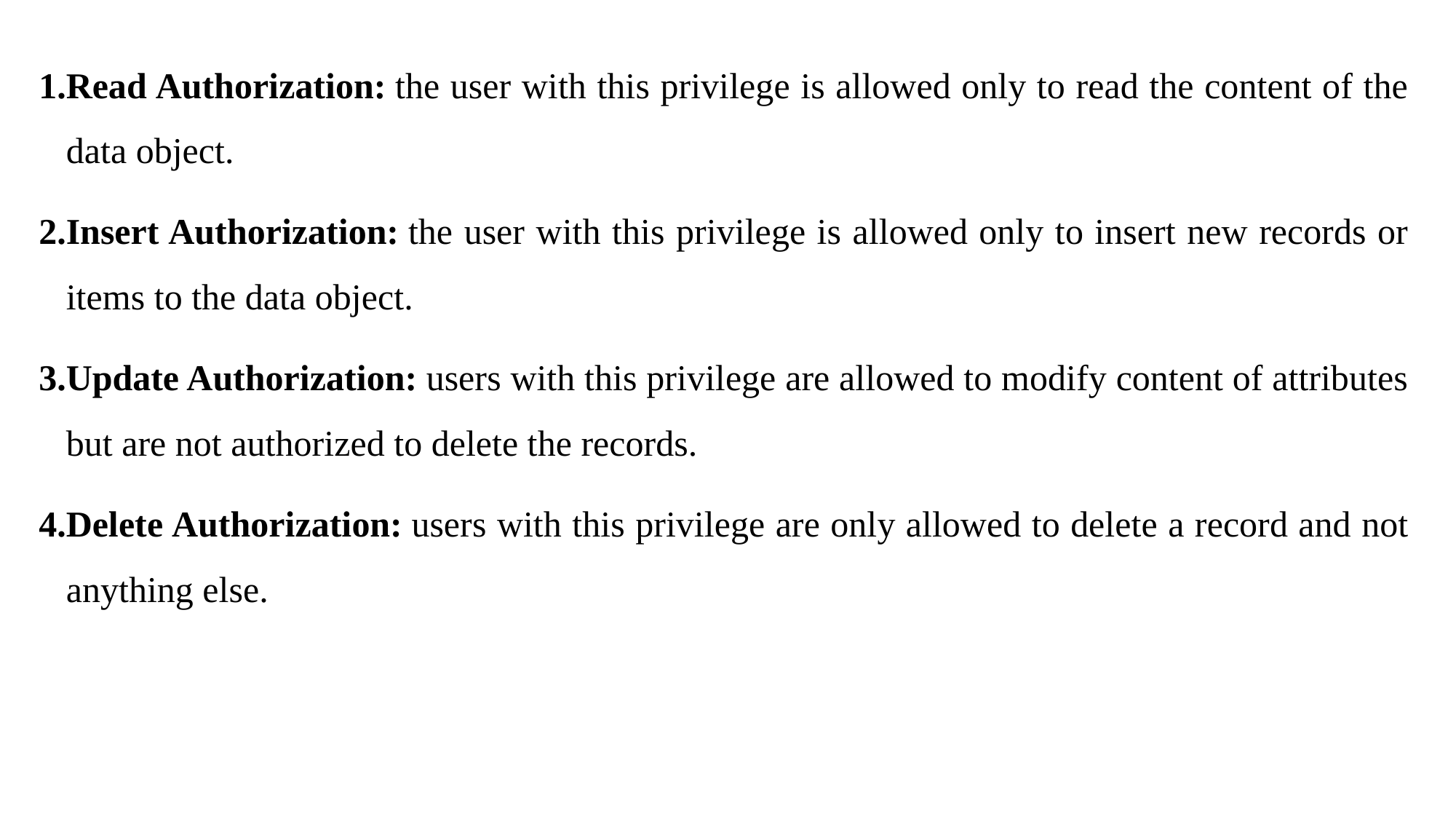

Read Authorization: the user with this privilege is allowed only to read the content of the data object.
Insert Authorization: the user with this privilege is allowed only to insert new records or items to the data object.
Update Authorization: users with this privilege are allowed to modify content of attributes but are not authorized to delete the records.
Delete Authorization: users with this privilege are only allowed to delete a record and not anything else.